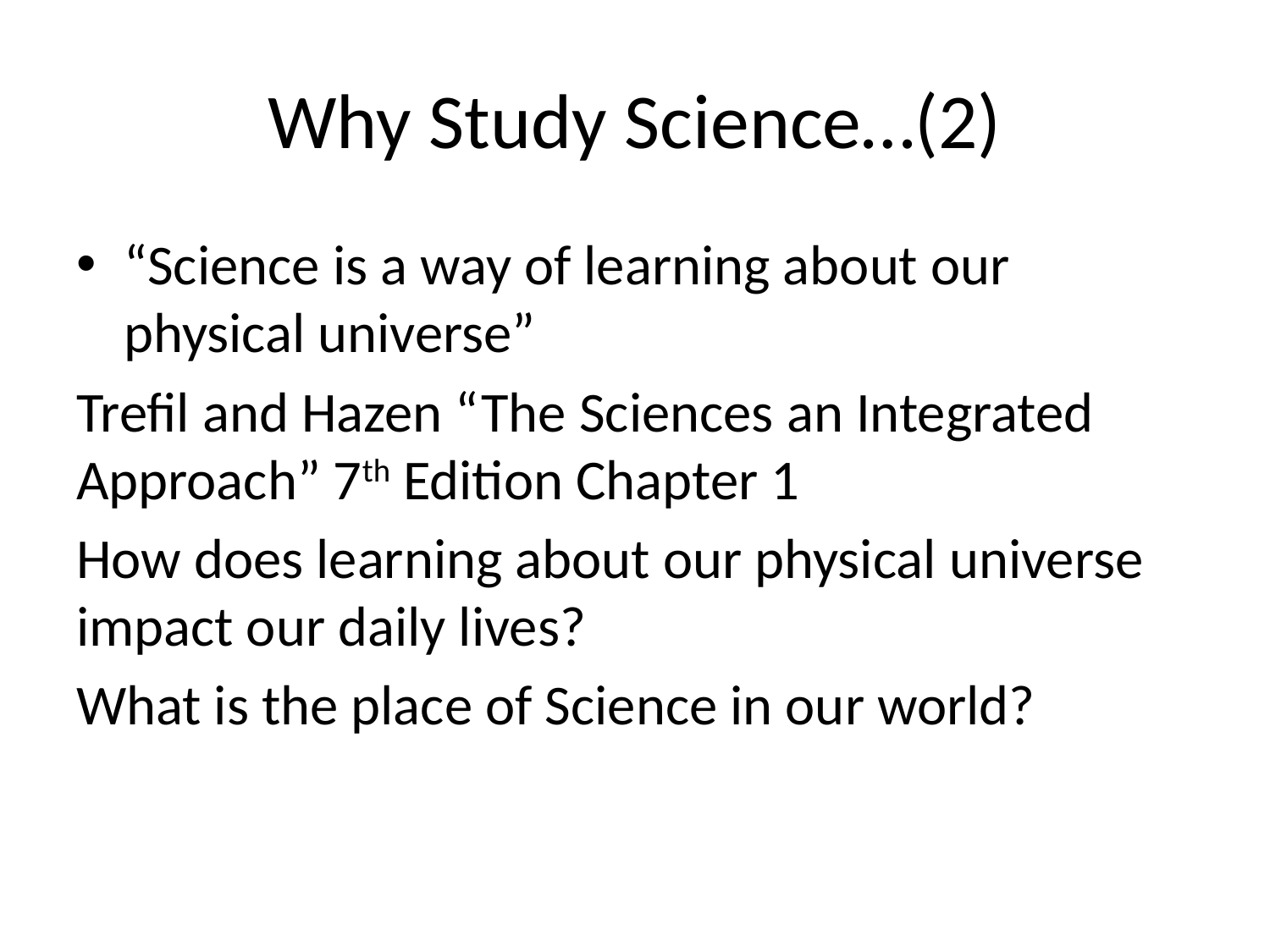

# Why Study Science…(2)
“Science is a way of learning about our physical universe”
Trefil and Hazen “The Sciences an Integrated Approach” 7th Edition Chapter 1
How does learning about our physical universe impact our daily lives?
What is the place of Science in our world?